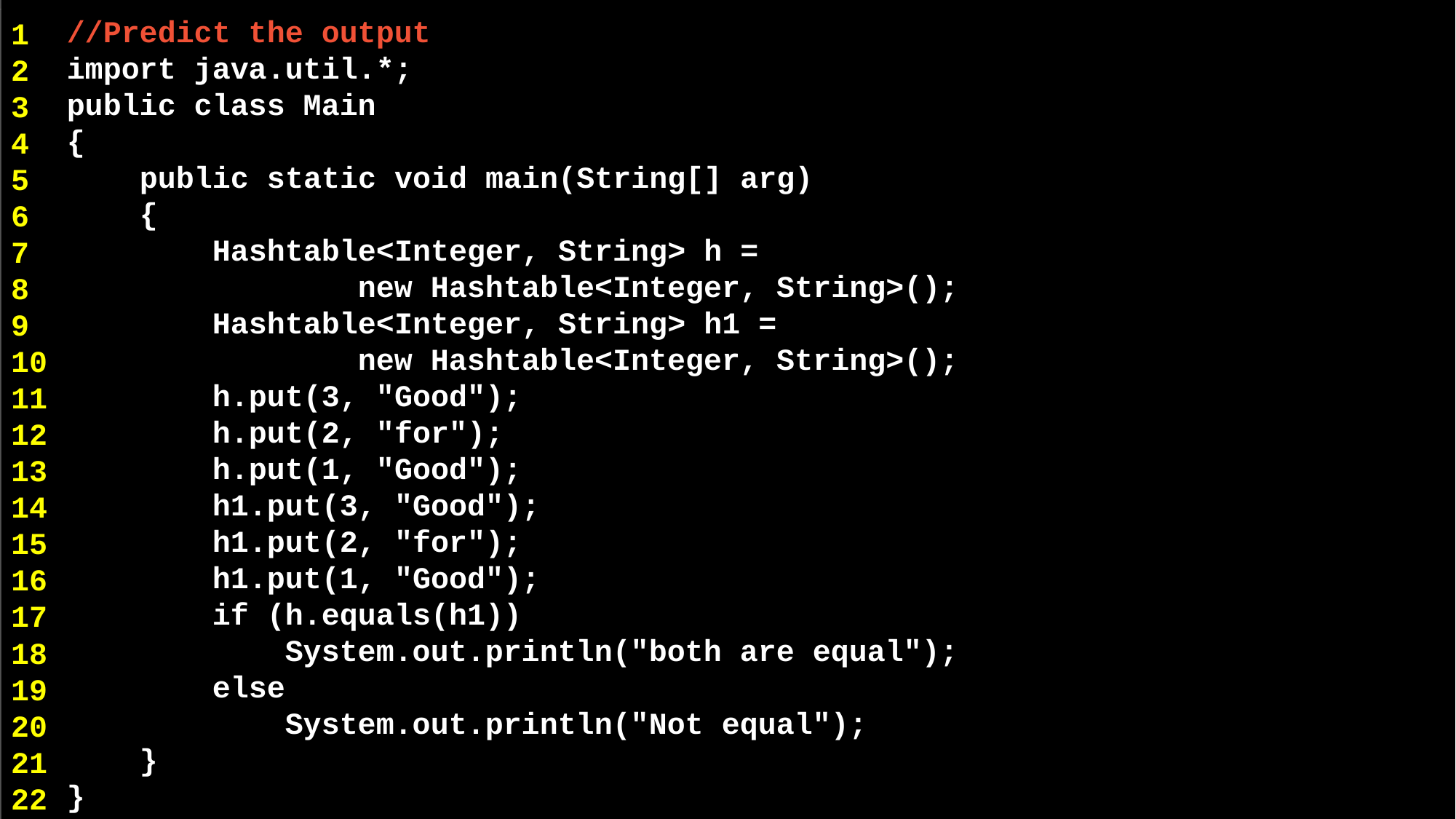

//Predict the output
import java.util.*;
public class Main
{
    public static void main(String[] arg)
    {
        Hashtable<Integer, String> h =
                new Hashtable<Integer, String>();
        Hashtable<Integer, String> h1 =
                new Hashtable<Integer, String>();
        h.put(3, "Good");
        h.put(2, "for");
        h.put(1, "Good");
        h1.put(3, "Good");
        h1.put(2, "for");
        h1.put(1, "Good");
        if (h.equals(h1))
            System.out.println("both are equal");
        else
            System.out.println("Not equal");
    }
}

1
2
3
4
5
6
7
8
9
10
11
12
13
14
15
16
17
18
19
20
21
22